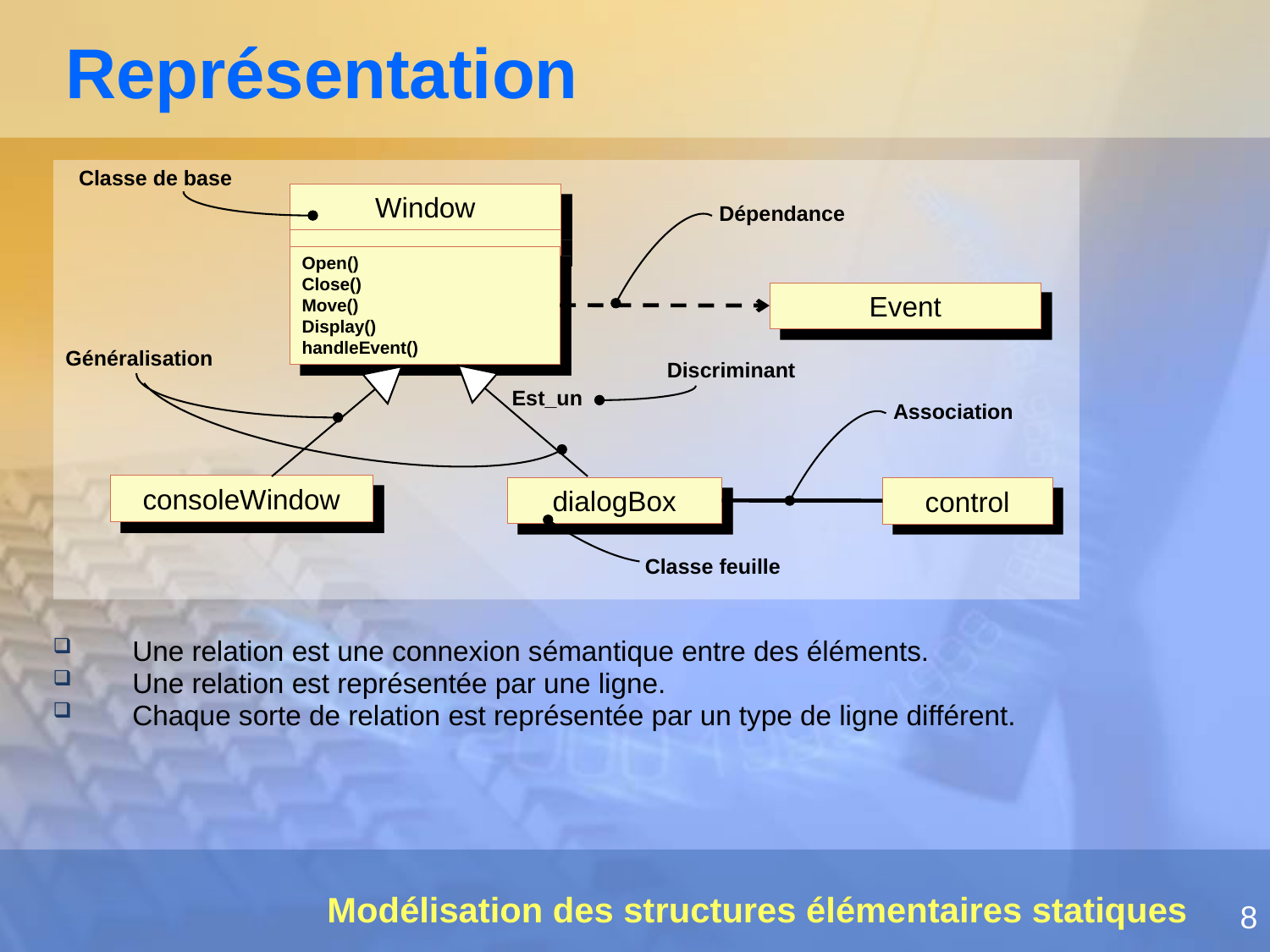

# Représentation

Classe de base
Window

Dépendance

Open()
Close()
Move()
Display()
handleEvent()
Event

Généralisation
Discriminant

Est_un

Association

consoleWindow
dialogBox
control

Classe feuille
Une relation est une connexion sémantique entre des éléments.
Une relation est représentée par une ligne.
Chaque sorte de relation est représentée par un type de ligne différent.
Modélisation des structures élémentaires statiques